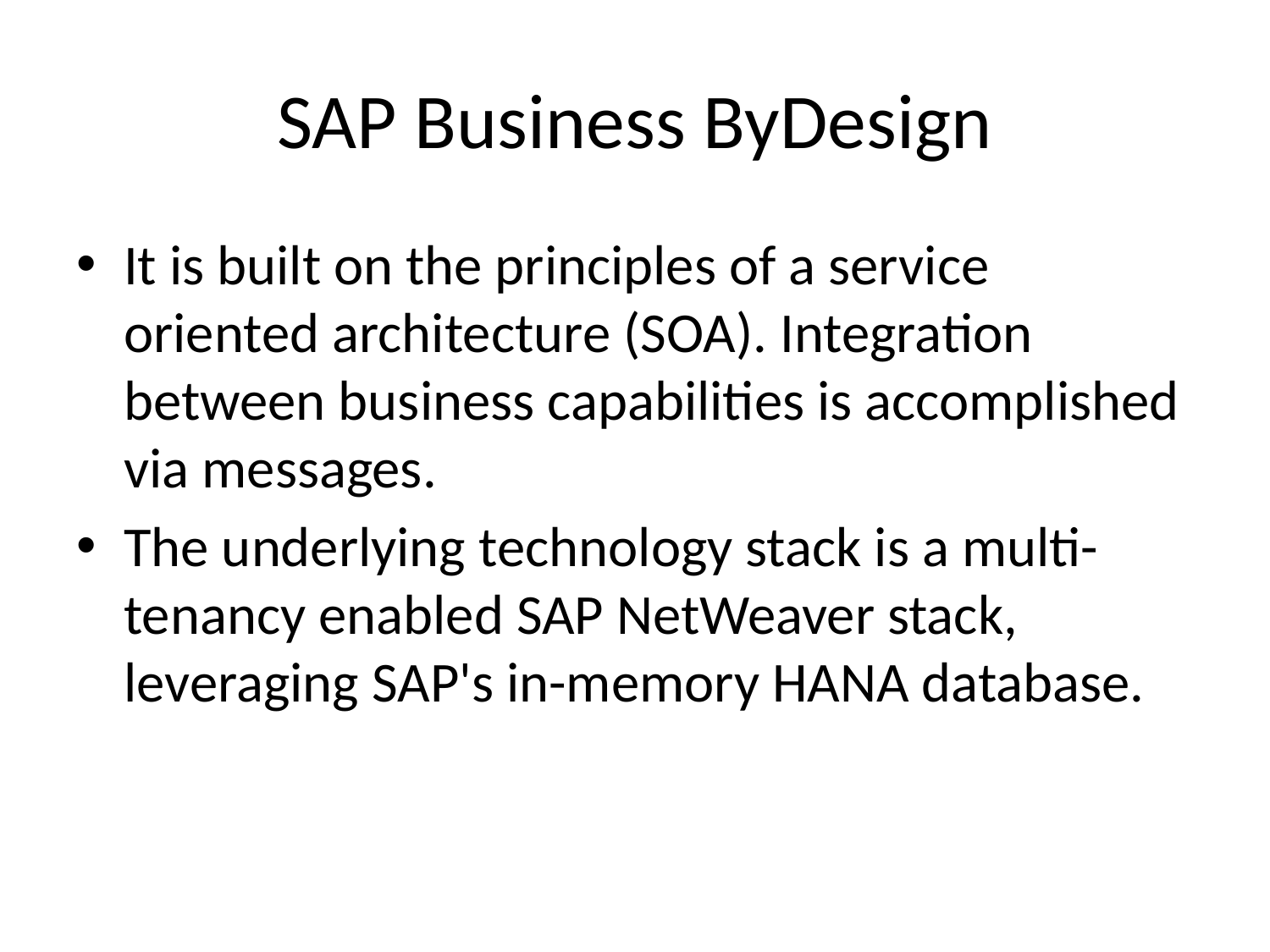

# SAP Business ByDesign
It is built on the principles of a service oriented architecture (SOA). Integration between business capabilities is accomplished via messages.
The underlying technology stack is a multi-tenancy enabled SAP NetWeaver stack, leveraging SAP's in-memory HANA database.